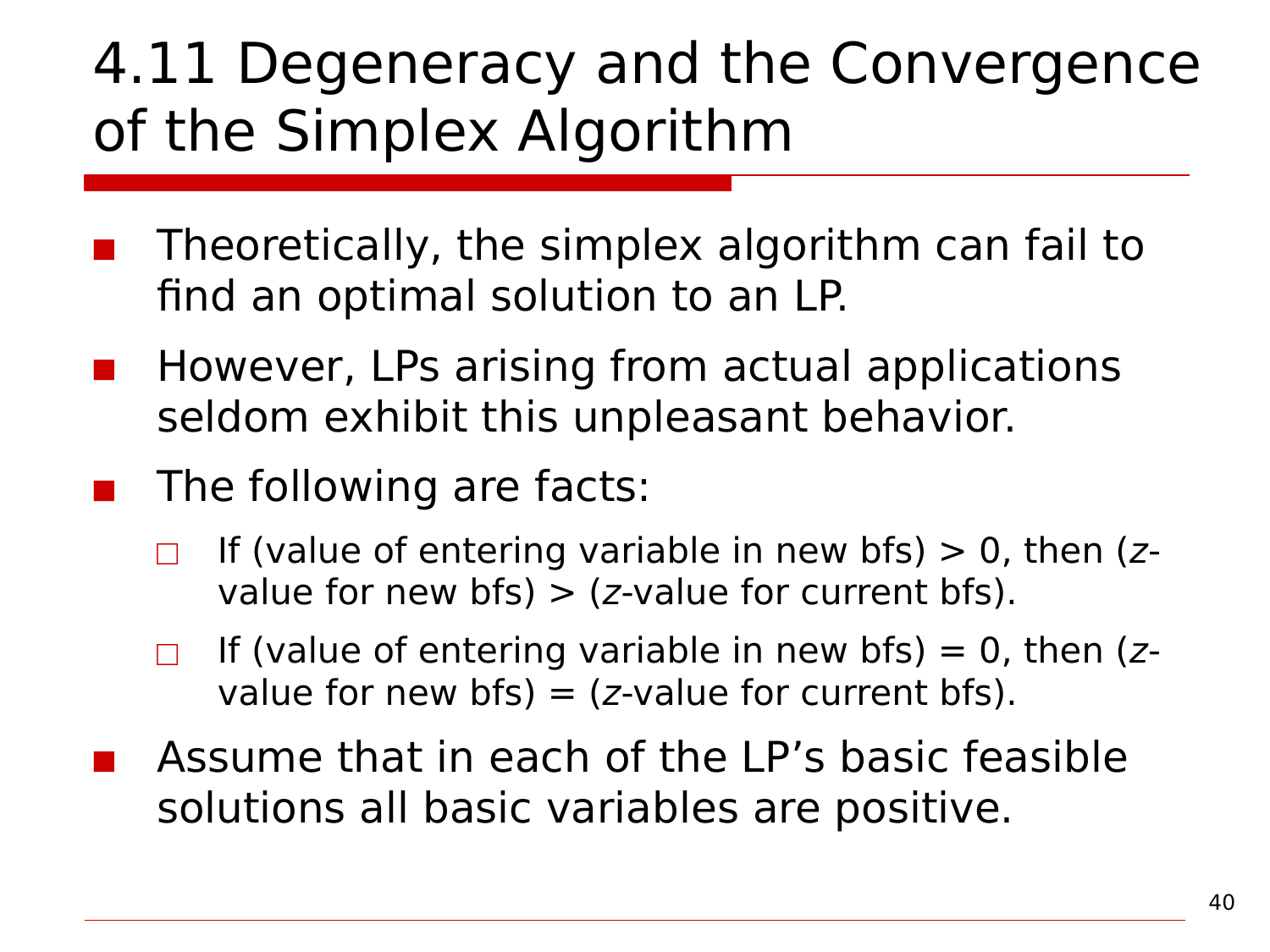

# 4.11 Degeneracy and the Convergence of the Simplex Algorithm
Theoretically, the simplex algorithm can fail to find an optimal solution to an LP.
However, LPs arising from actual applications seldom exhibit this unpleasant behavior.
The following are facts:
If (value of entering variable in new bfs) > 0, then (z-value for new bfs) > (z-value for current bfs).
If (value of entering variable in new bfs) = 0, then (z-value for new bfs) = (z-value for current bfs).
Assume that in each of the LP’s basic feasible solutions all basic variables are positive.